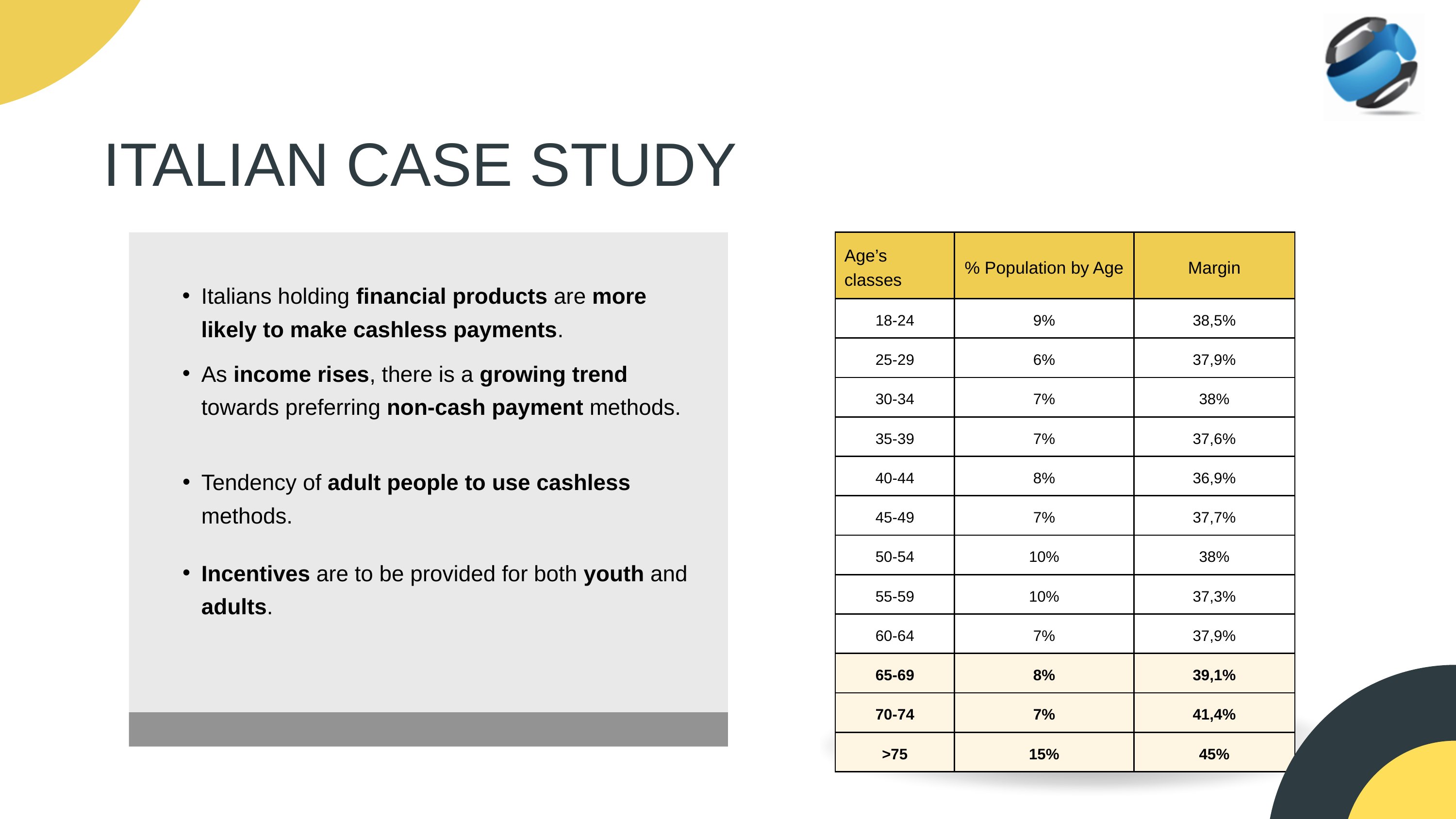

ITALIAN CASE STUDY
| Age’s classes | % Population by Age | Margin |
| --- | --- | --- |
| 18-24 | 9% | 38,5% |
| 25-29 | 6% | 37,9% |
| 30-34 | 7% | 38% |
| 35-39 | 7% | 37,6% |
| 40-44 | 8% | 36,9% |
| 45-49 | 7% | 37,7% |
| 50-54 | 10% | 38% |
| 55-59 | 10% | 37,3% |
| 60-64 | 7% | 37,9% |
| 65-69 | 8% | 39,1% |
| 70-74 | 7% | 41,4% |
| >75 | 15% | 45% |

Italians holding financial products are more likely to make cashless payments.
As income rises, there is a growing trend towards preferring non-cash payment methods.
Tendency of adult people to use cashless methods.
Incentives are to be provided for both youth and adults.